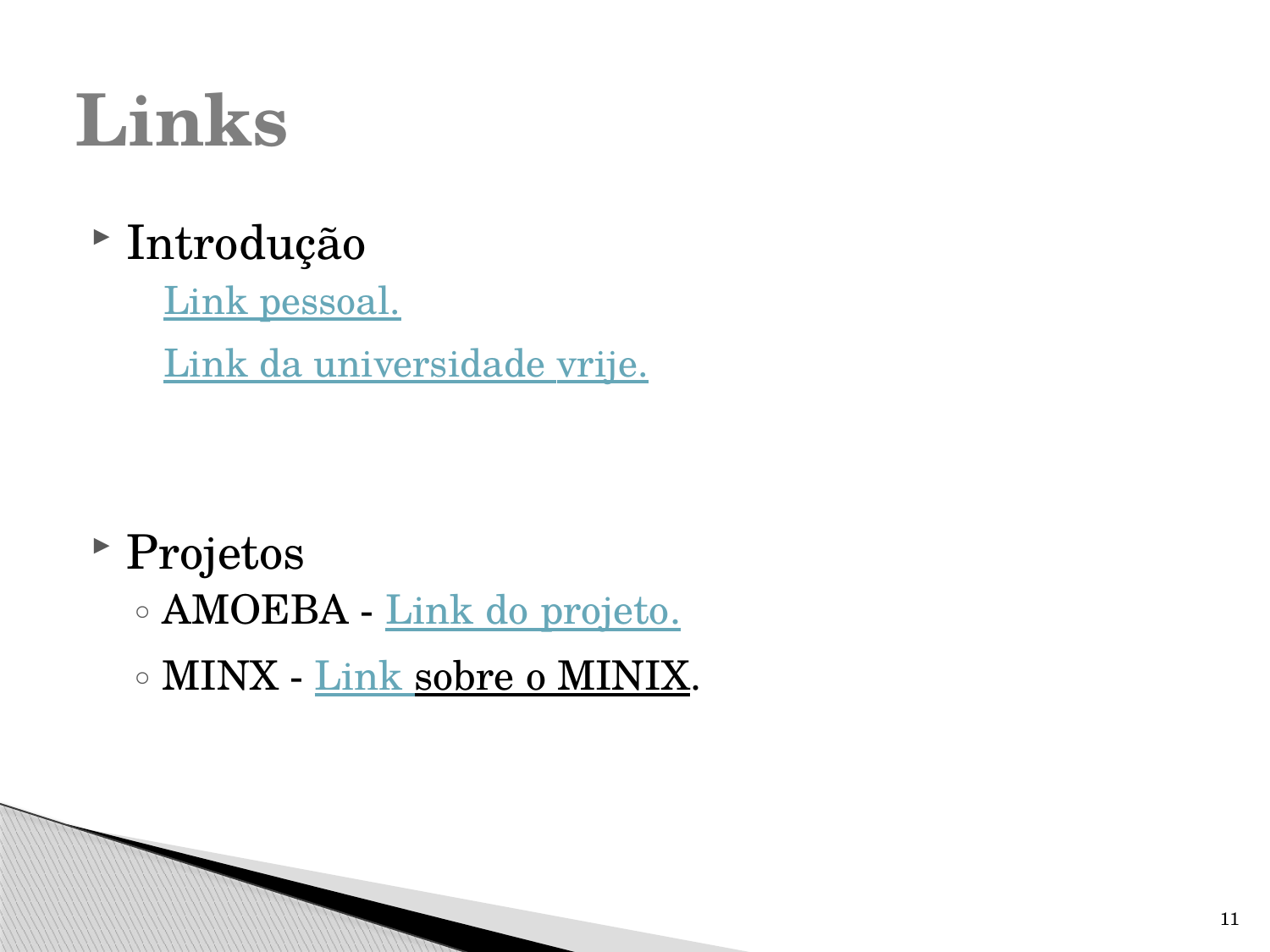

# Links
Introdução
Link pessoal.
Link da universidade vrije.

Projetos
AMOEBA - Link do projeto.
MINX - Link sobre o MINIX.

11